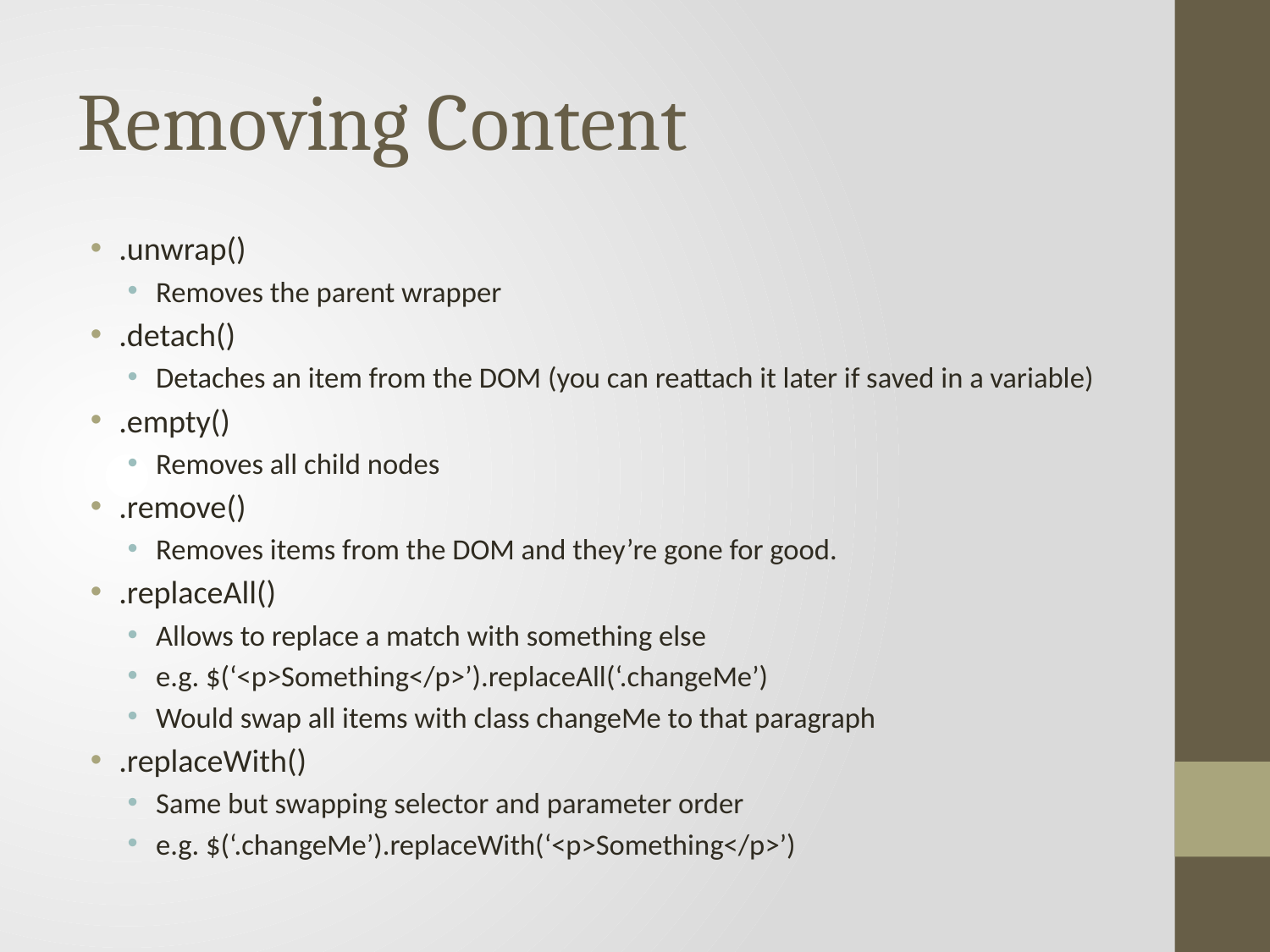

# Removing Content
.unwrap()
Removes the parent wrapper
.detach()
Detaches an item from the DOM (you can reattach it later if saved in a variable)
.empty()
Removes all child nodes
.remove()
Removes items from the DOM and they’re gone for good.
.replaceAll()
Allows to replace a match with something else
e.g. $(‘<p>Something</p>’).replaceAll(‘.changeMe’)
Would swap all items with class changeMe to that paragraph
.replaceWith()
Same but swapping selector and parameter order
e.g. $(‘.changeMe’).replaceWith(‘<p>Something</p>’)